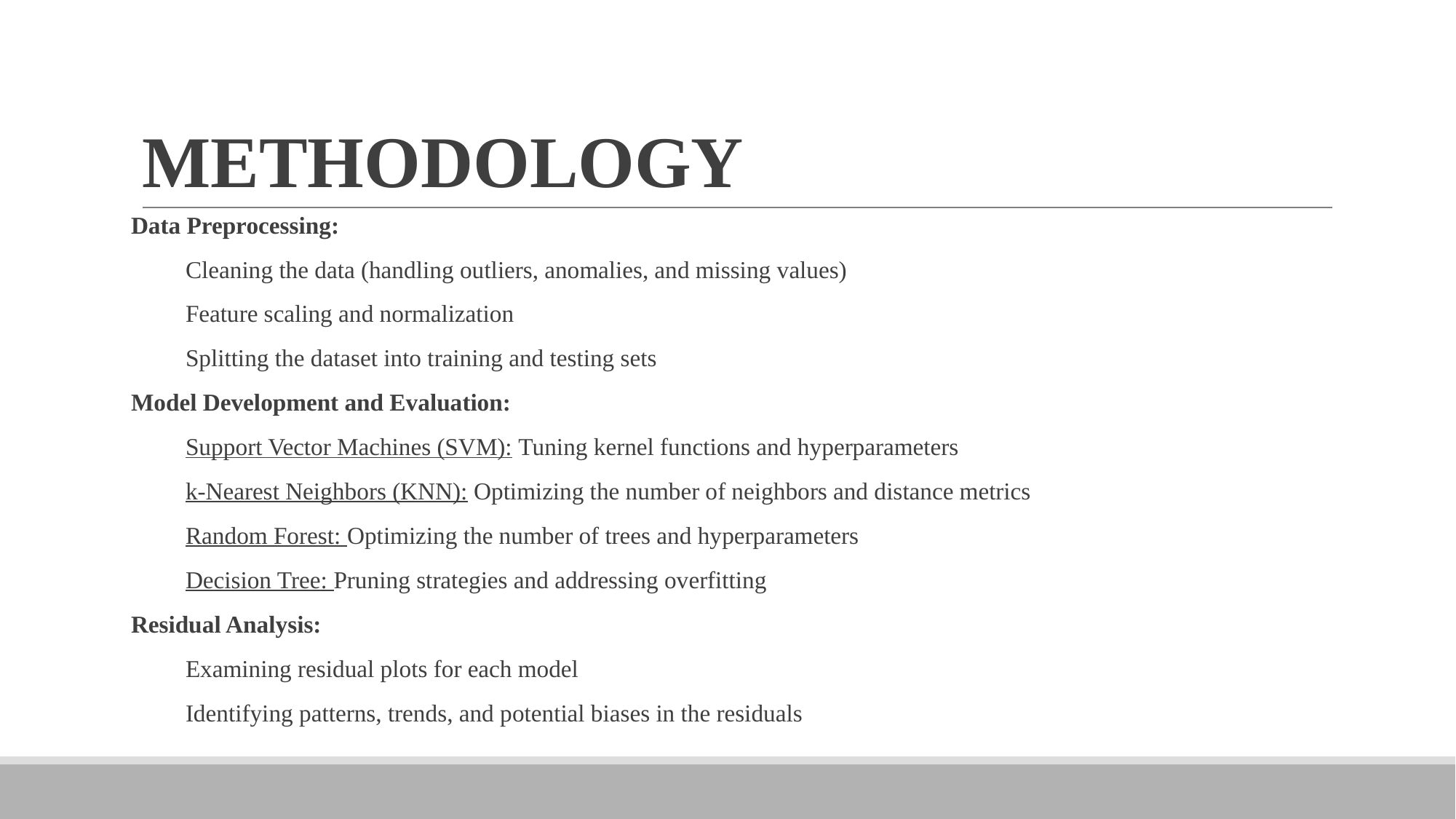

# METHODOLOGY
Data Preprocessing:
Cleaning the data (handling outliers, anomalies, and missing values)
Feature scaling and normalization
Splitting the dataset into training and testing sets
Model Development and Evaluation:
Support Vector Machines (SVM): Tuning kernel functions and hyperparameters
k-Nearest Neighbors (KNN): Optimizing the number of neighbors and distance metrics
Random Forest: Optimizing the number of trees and hyperparameters
Decision Tree: Pruning strategies and addressing overfitting
Residual Analysis:
Examining residual plots for each model
Identifying patterns, trends, and potential biases in the residuals